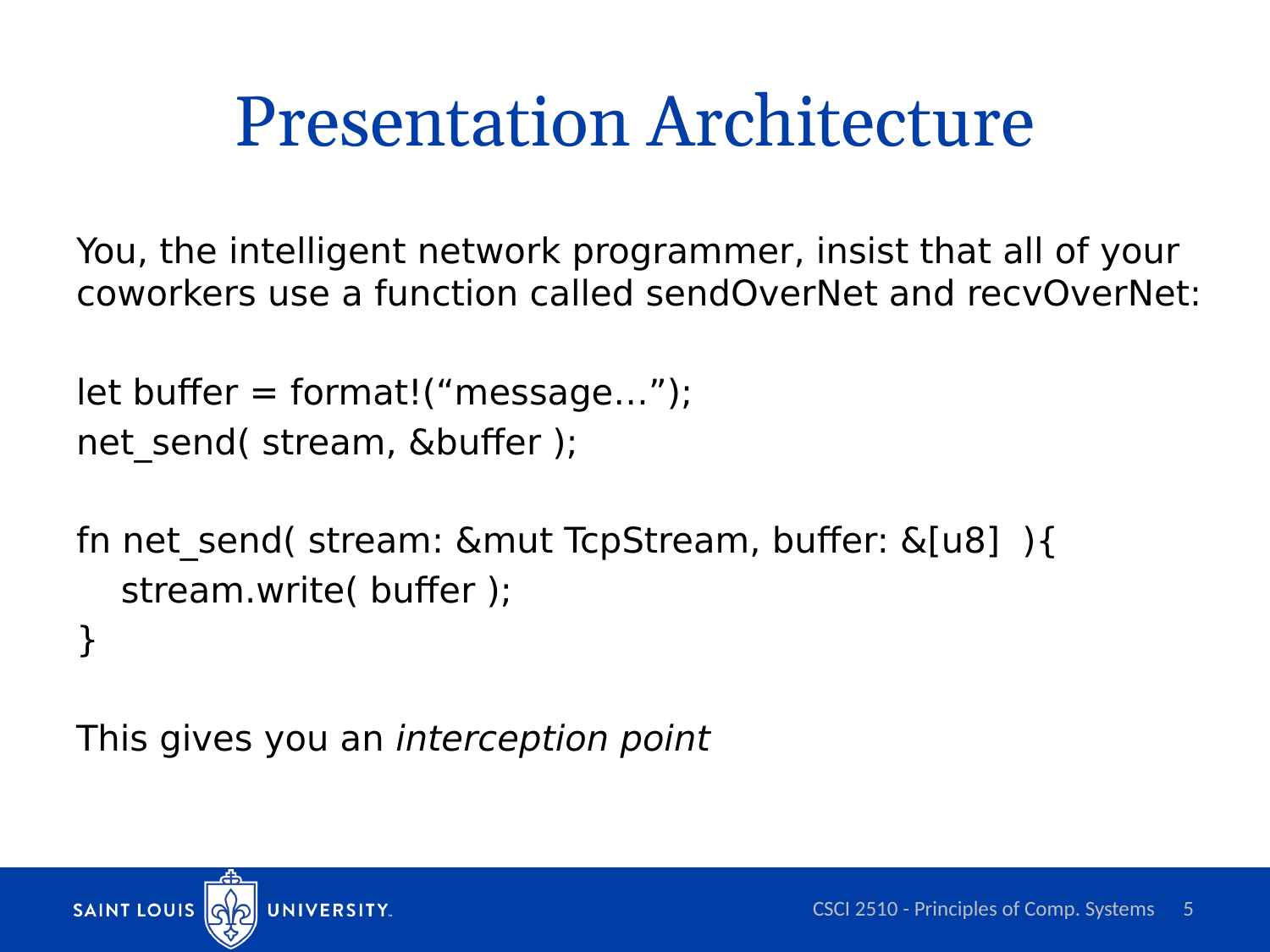

# Presentation Architecture
You, the intelligent network programmer, insist that all of your coworkers use a function called sendOverNet and recvOverNet:

let buffer = format!(“message…”);
net_send( stream, &buffer );

fn net_send( stream: &mut TcpStream, buffer: &[u8]  ){
    stream.write( buffer );
}

This gives you an interception point
CSCI 2510 - Principles of Comp. Systems
5